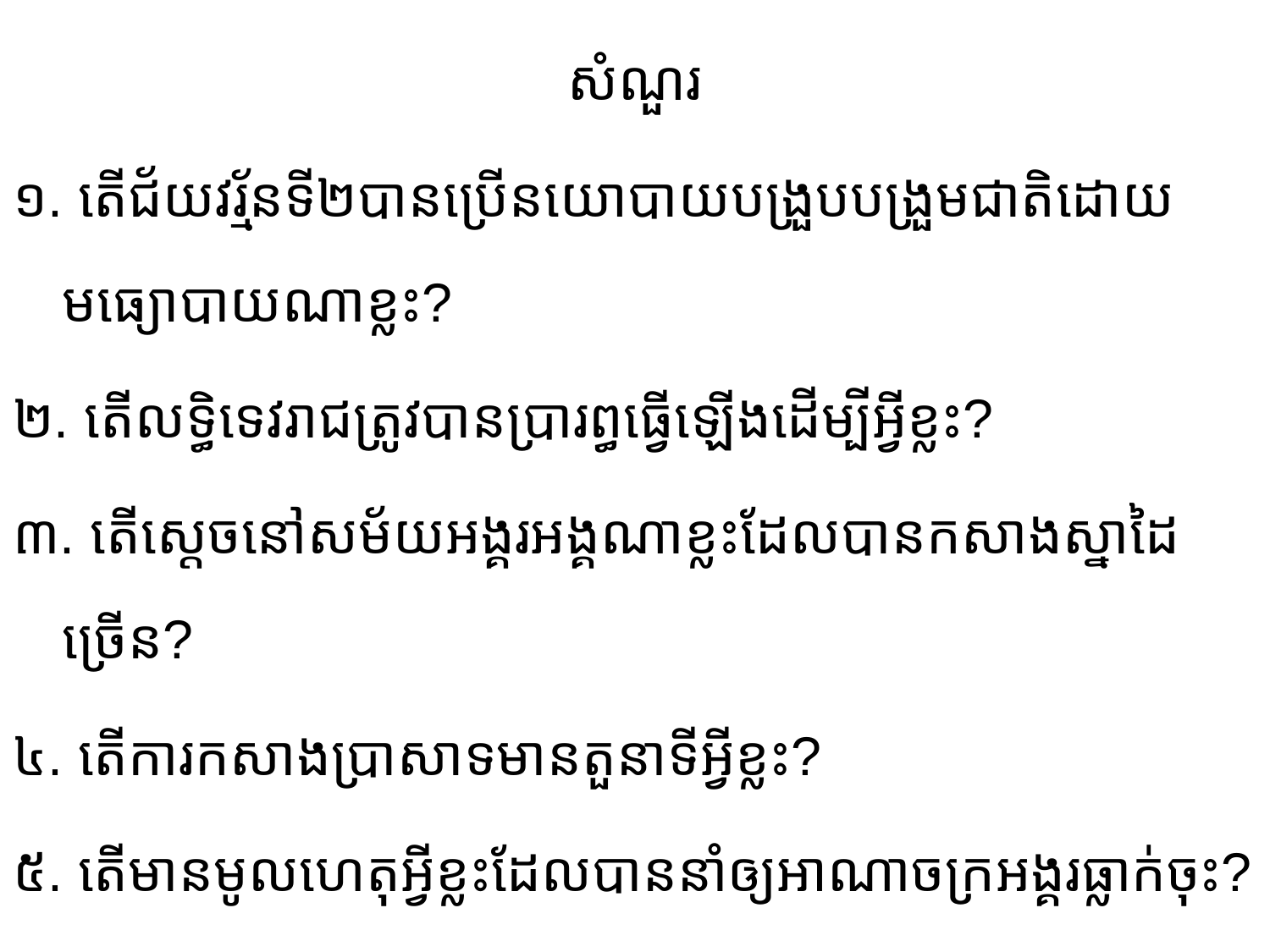

សំណួរ
១. តើជ័យវរ្ម័នទី២បានប្រើនយោបាយបង្រួបបង្រួមជាតិដោយមធ្យោបាយណាខ្លះ?
២. តើលទ្ធិទេវរាជត្រូវបានប្រារព្ធធ្វើឡើងដើម្បីអ្វីខ្លះ?
៣. តើស្តេចនៅសម័យអង្គរអង្គណាខ្លះដែលបានកសាងស្នាដៃច្រើន?
៤. តើការកសាងប្រាសាទមានតួនាទីអ្វីខ្លះ?
៥. តើមានមូលហេតុអ្វីខ្លះដែលបាននាំឲ្យអាណាចក្រអង្គរធ្លាក់ចុះ?